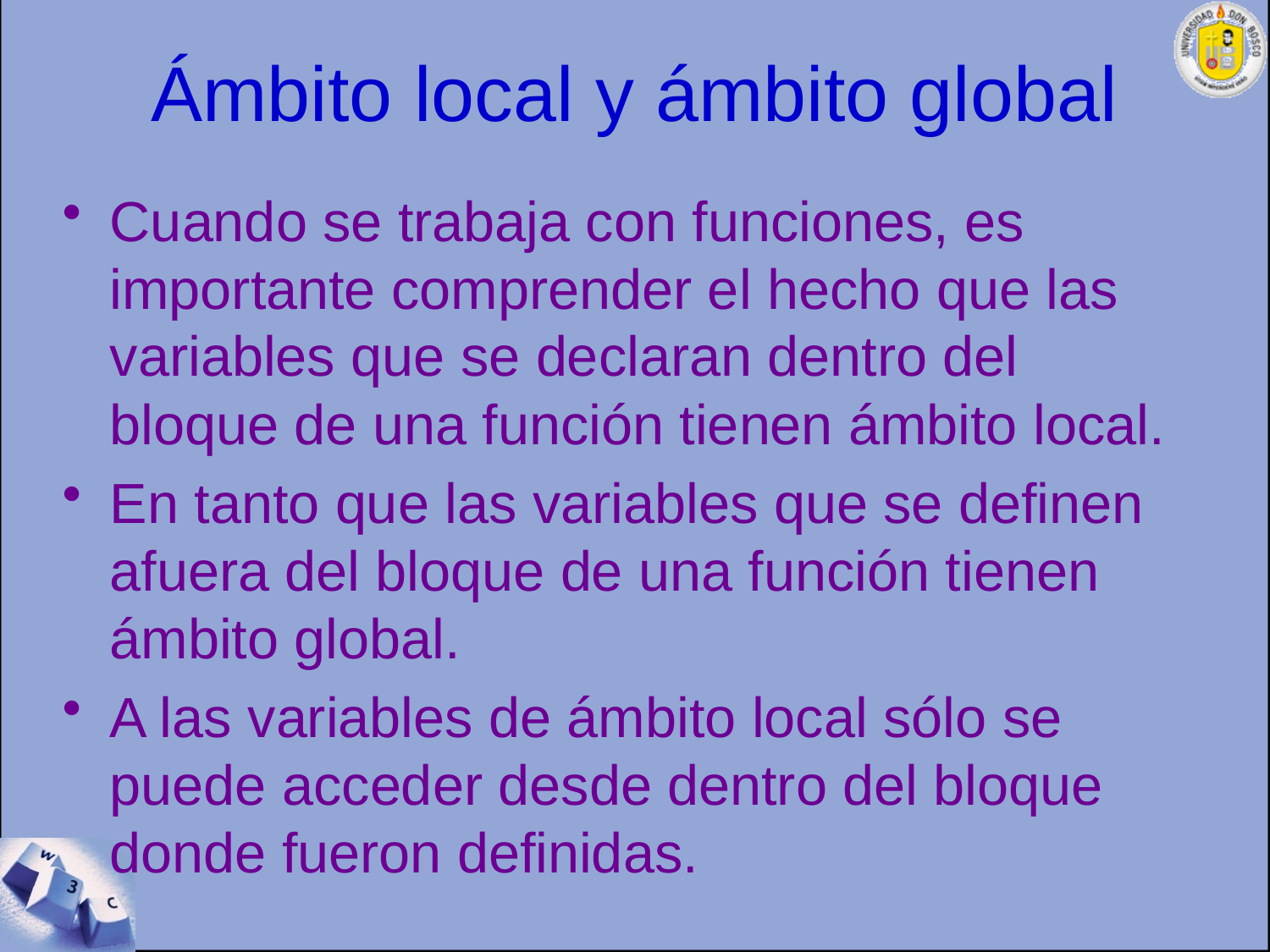

# Ámbito local y ámbito global
Cuando se trabaja con funciones, es importante comprender el hecho que las variables que se declaran dentro del bloque de una función tienen ámbito local.
En tanto que las variables que se definen afuera del bloque de una función tienen ámbito global.
A las variables de ámbito local sólo se puede acceder desde dentro del bloque donde fueron definidas.